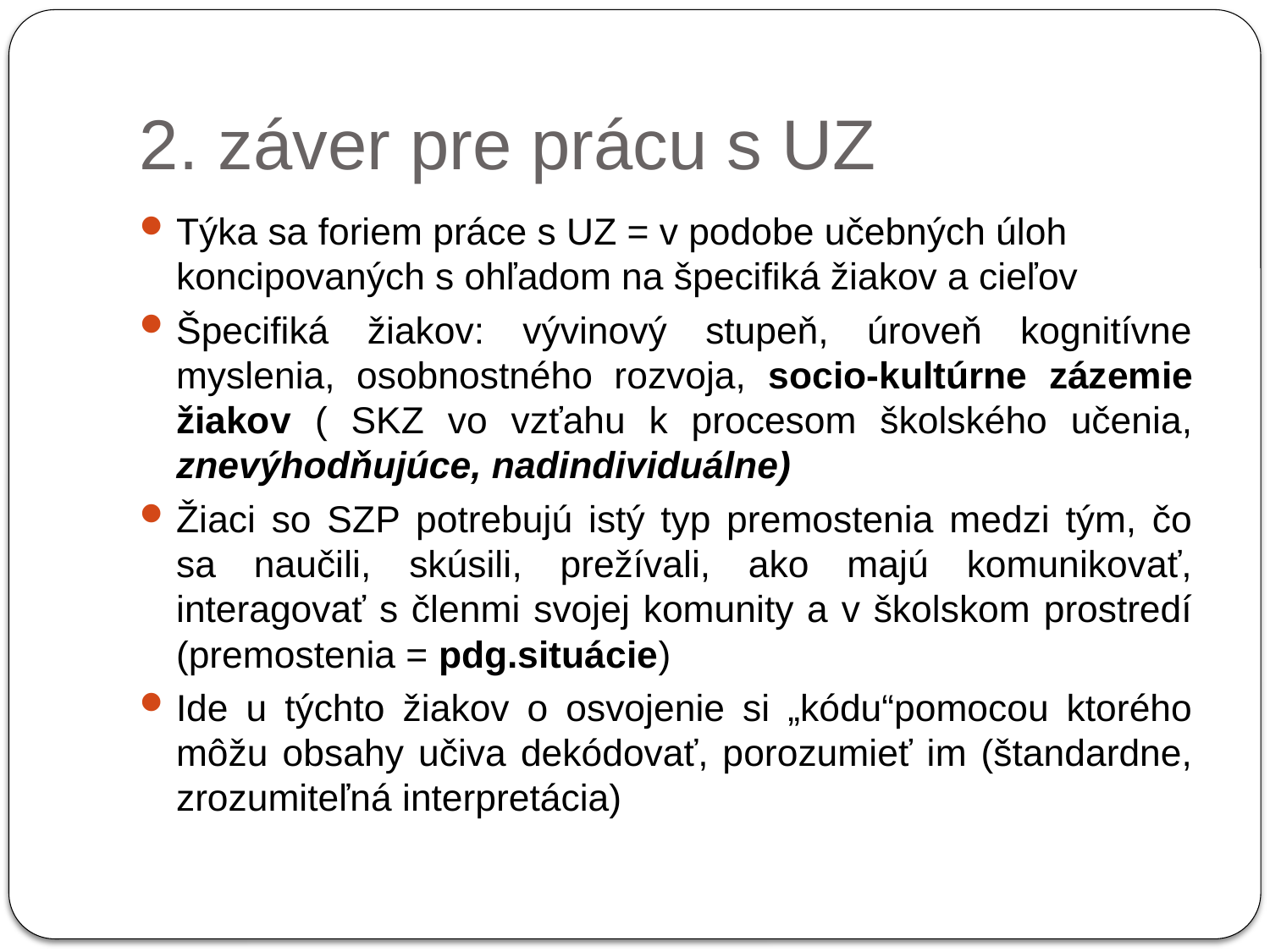

# 2. záver pre prácu s UZ
Týka sa foriem práce s UZ = v podobe učebných úloh koncipovaných s ohľadom na špecifiká žiakov a cieľov
Špecifiká žiakov: vývinový stupeň, úroveň kognitívne myslenia, osobnostného rozvoja, socio-kultúrne zázemie žiakov ( SKZ vo vzťahu k procesom školského učenia, znevýhodňujúce, nadindividuálne)
Žiaci so SZP potrebujú istý typ premostenia medzi tým, čo sa naučili, skúsili, prežívali, ako majú komunikovať, interagovať s členmi svojej komunity a v školskom prostredí (premostenia = pdg.situácie)
Ide u týchto žiakov o osvojenie si „kódu“pomocou ktorého môžu obsahy učiva dekódovať, porozumieť im (štandardne, zrozumiteľná interpretácia)